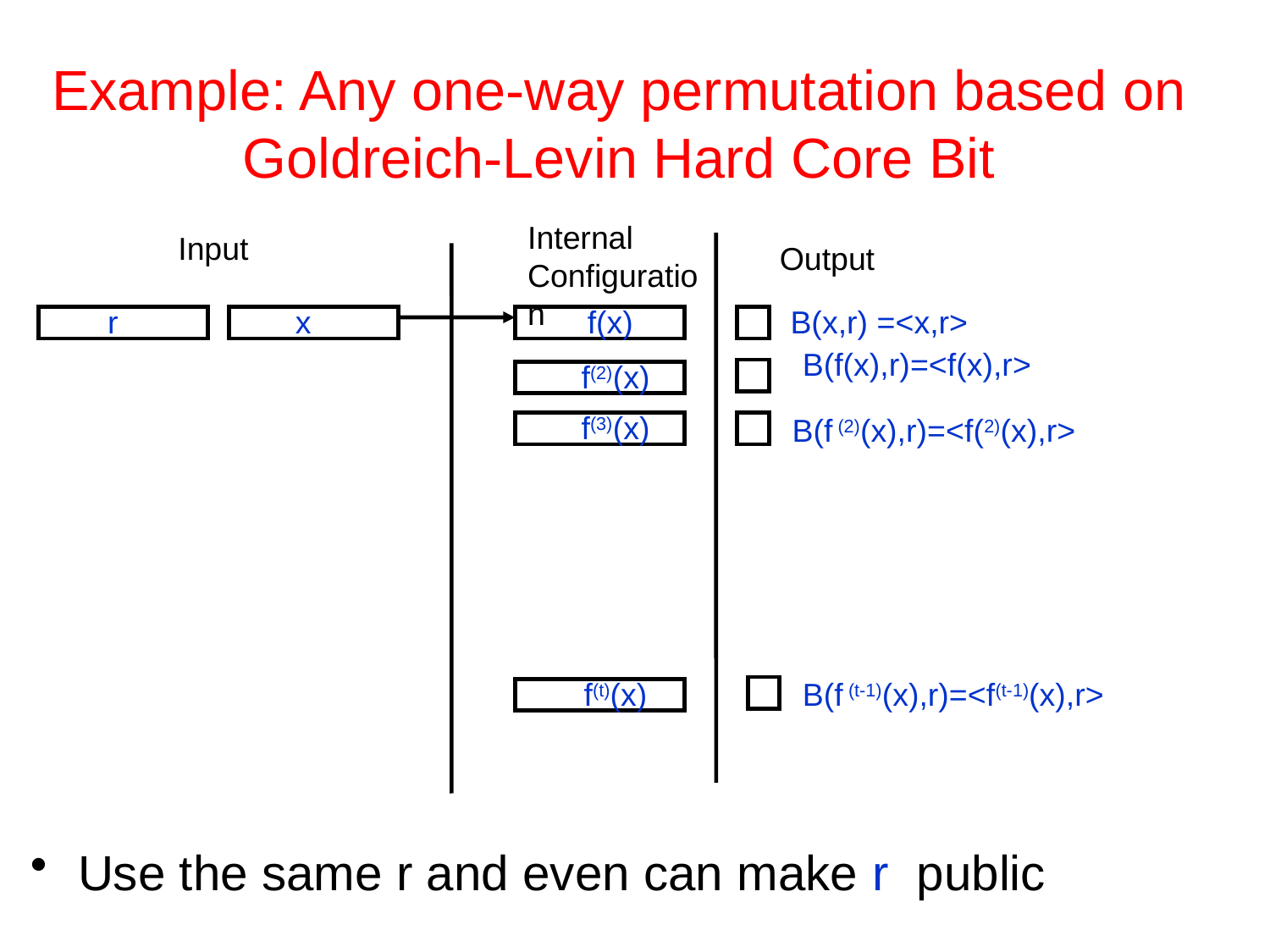

# Example: Any one-way permutation based on Goldreich-Levin Hard Core Bit
Internal Configuration
Input

Output

r
x
f(x)
 B(x,r) =<x,r>

B(f(x),r)=<f(x),r>
f(2)(x)

f(3)(x)
B(f (2)(x),r)=<f(2)(x),r>

f(t)(x)
B(f (t-1)(x),r)=<f(t-1)(x),r>

Use the same r and even can make r  public